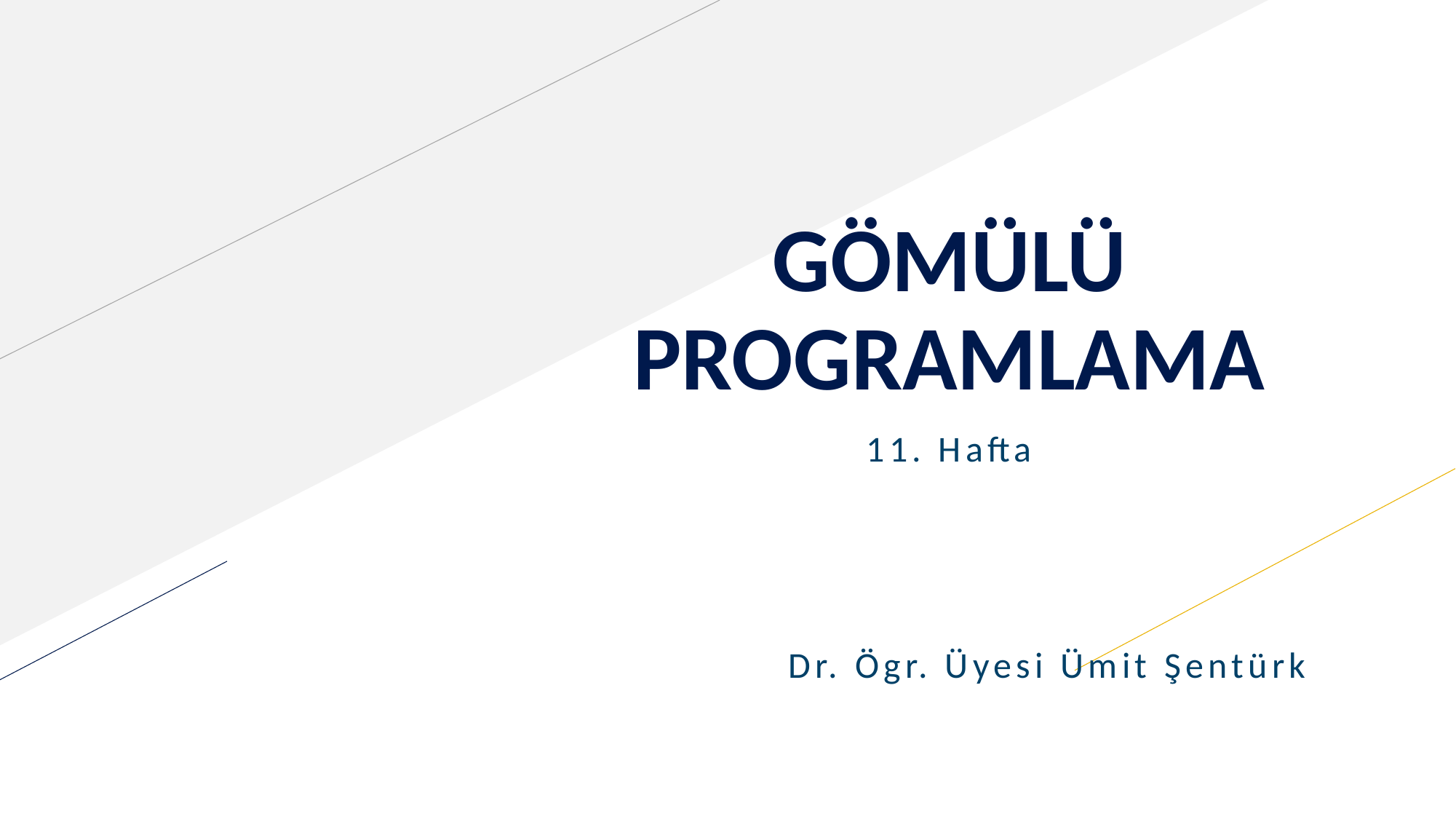

# GÖMÜLÜ PROGRAMLAMA
11. Hafta
Dr. Ögr. Üyesi Ümit Şentürk